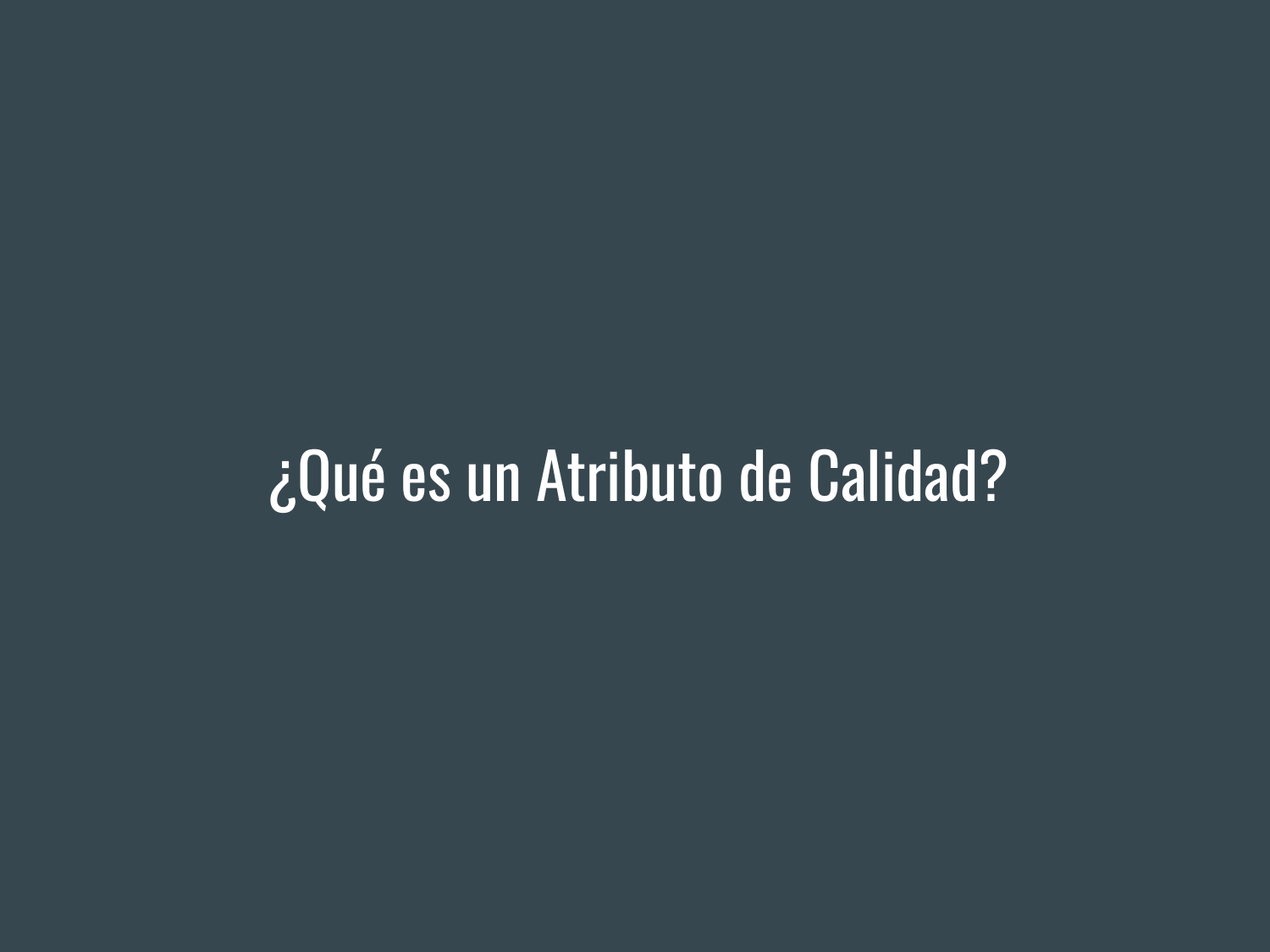

# ¿Qué es un Atributo de Calidad?